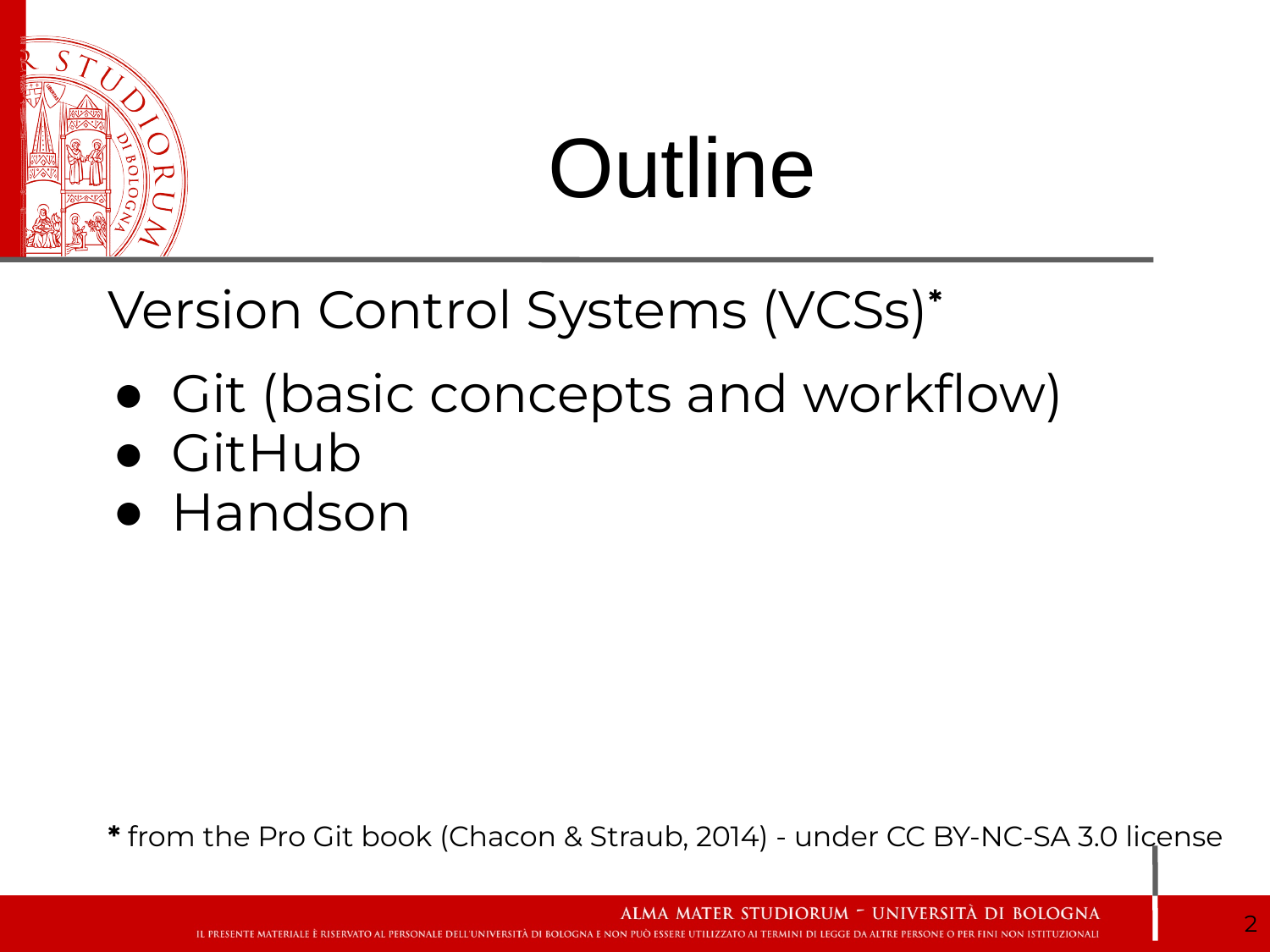

# Outline
Version Control Systems (VCSs)*
Git (basic concepts and workflow)
GitHub
Handson

* from the Pro Git book (Chacon & Straub, 2014) - under CC BY-NC-SA 3.0 license
2